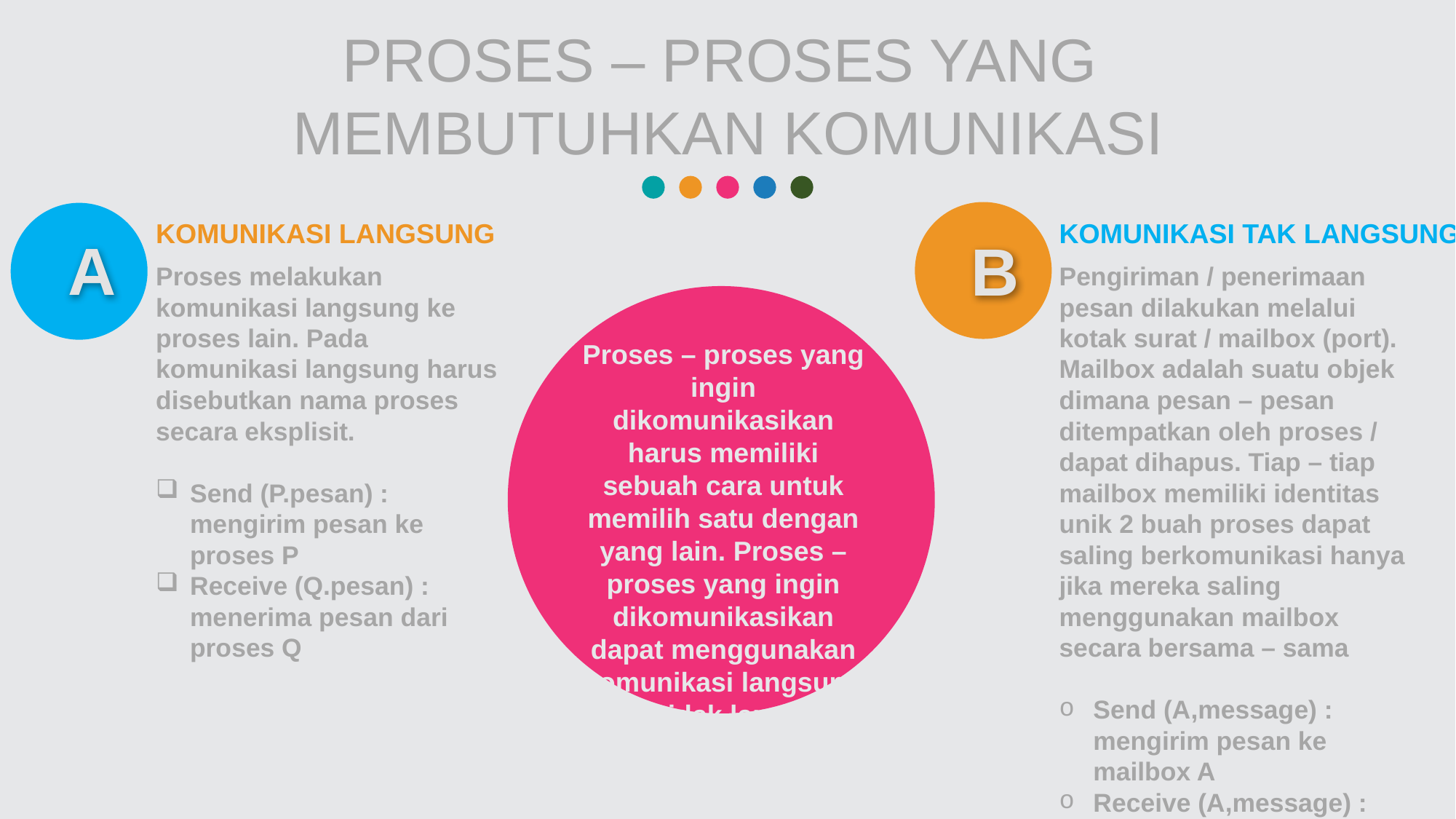

PROSES – PROSES YANG
MEMBUTUHKAN KOMUNIKASI

KOMUNIKASI LANGSUNG
Proses melakukan komunikasi langsung ke proses lain. Pada komunikasi langsung harus disebutkan nama proses secara eksplisit.

Send (P.pesan) : mengirim pesan ke proses P
Receive (Q.pesan) : menerima pesan dari proses Q
KOMUNIKASI TAK LANGSUNG
Pengiriman / penerimaan pesan dilakukan melalui kotak surat / mailbox (port). Mailbox adalah suatu objek dimana pesan – pesan ditempatkan oleh proses / dapat dihapus. Tiap – tiap mailbox memiliki identitas unik 2 buah proses dapat saling berkomunikasi hanya jika mereka saling menggunakan mailbox secara bersama – sama

Send (A,message) : mengirim pesan ke mailbox A
Receive (A,message) : menerima pesan dari mailbox A Win

A
B

Proses – proses yang ingin dikomunikasikan harus memiliki sebuah cara untuk memilih satu dengan yang lain. Proses – proses yang ingin dikomunikasikan dapat menggunakan komunikasi langsung atau tidak langsung